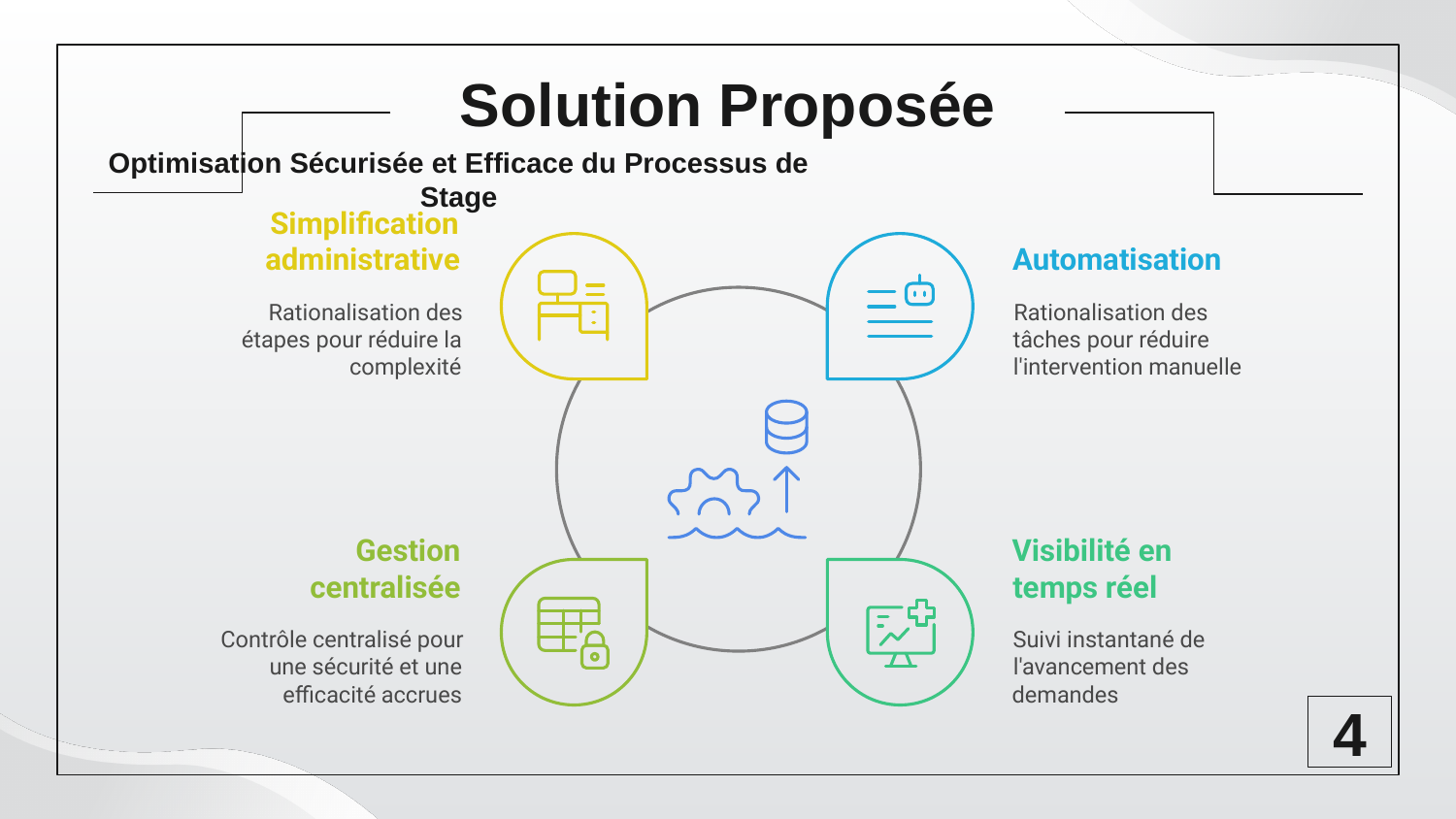

# Solution Proposée
Optimisation Sécurisée et Efficace du Processus de Stage
Simplification
administrative
Automatisation

Rationalisation des
Rationalisation des
étapes pour réduire la
tâches pour réduire
complexité
l'intervention manuelle

Gestion
Visibilité en

centralisée
temps réel

Contrôle centralisé pour
Suivi instantané de
une sécurité et une
l'avancement des
efficacité accrues
demandes
4